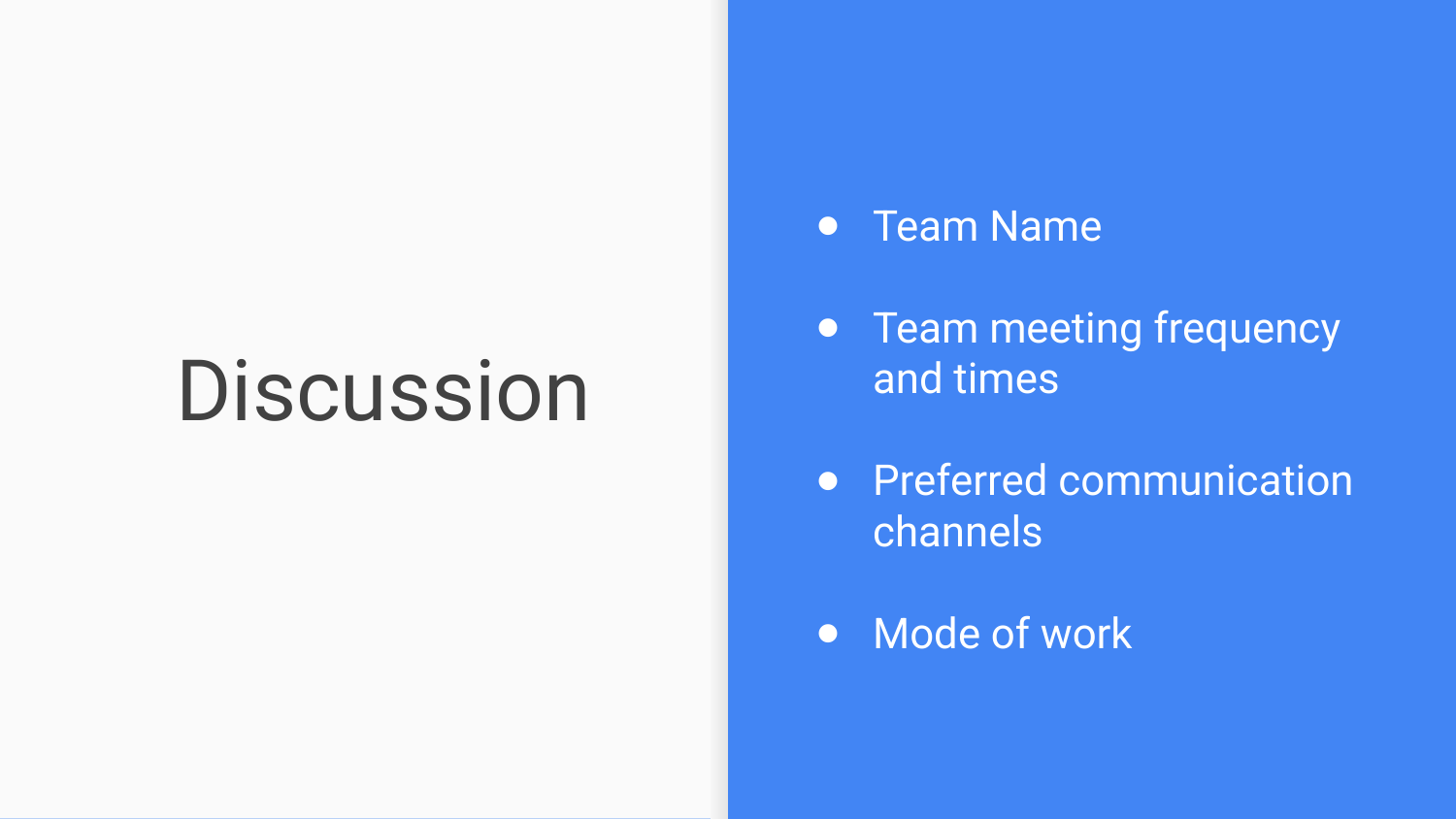

Team Name

Team meeting frequency and times

Preferred communication channels

Mode of work

# Discussion